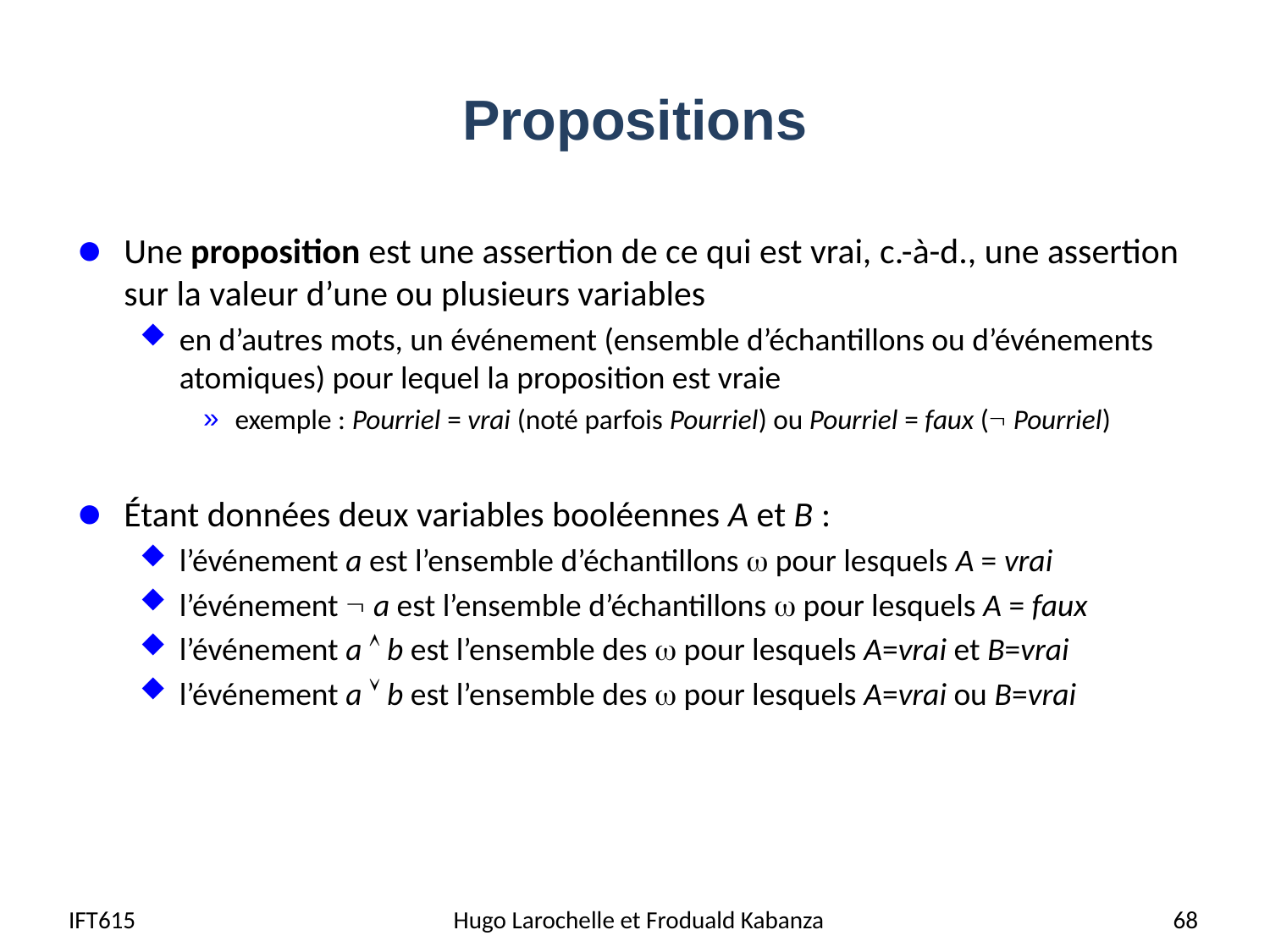

# Propositions
Une proposition est une assertion de ce qui est vrai, c.-à-d., une assertion sur la valeur d’une ou plusieurs variables
en d’autres mots, un événement (ensemble d’échantillons ou d’événements atomiques) pour lequel la proposition est vraie
exemple : Pourriel = vrai (noté parfois Pourriel) ou Pourriel = faux (¬ Pourriel)

Étant données deux variables booléennes A et B :
l’événement a est l’ensemble d’échantillons ω pour lesquels A = vrai
l’événement ¬ a est l’ensemble d’échantillons ω pour lesquels A = faux
l’événement a ∧ b est l’ensemble des ω pour lesquels A=vrai et B=vrai
l’événement a ∨ b est l’ensemble des ω pour lesquels A=vrai ou B=vrai
IFT615
Hugo Larochelle et Froduald Kabanza
68